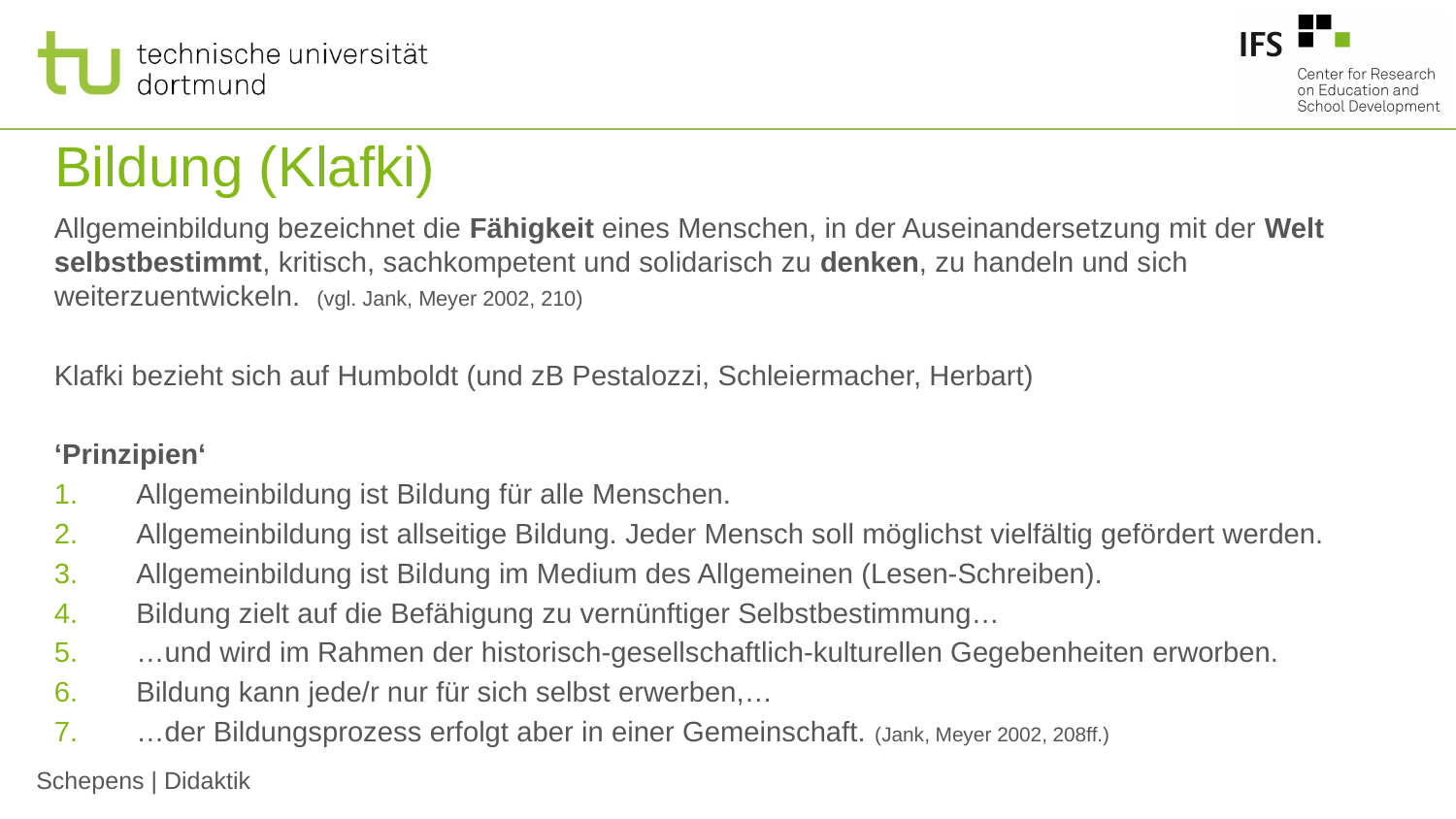

# Bildung (Klafki)
Allgemeinbildung bezeichnet die Fähigkeit eines Menschen, in der Auseinandersetzung mit der Welt selbstbestimmt, kritisch, sachkompetent und solidarisch zu denken, zu handeln und sich weiterzuentwickeln.  (vgl. Jank, Meyer 2002, 210)

Klafki bezieht sich auf Humboldt (und zB Pestalozzi, Schleiermacher, Herbart)

‘Prinzipien‘
Allgemeinbildung ist Bildung für alle Menschen.
Allgemeinbildung ist allseitige Bildung. Jeder Mensch soll möglichst vielfältig gefördert werden.
Allgemeinbildung ist Bildung im Medium des Allgemeinen (Lesen-Schreiben).
Bildung zielt auf die Befähigung zu vernünftiger Selbstbestimmung…
…und wird im Rahmen der historisch-gesellschaftlich-kulturellen Gegebenheiten erworben.
Bildung kann jede/r nur für sich selbst erwerben,…
…der Bildungsprozess erfolgt aber in einer Gemeinschaft. (Jank, Meyer 2002, 208ff.)